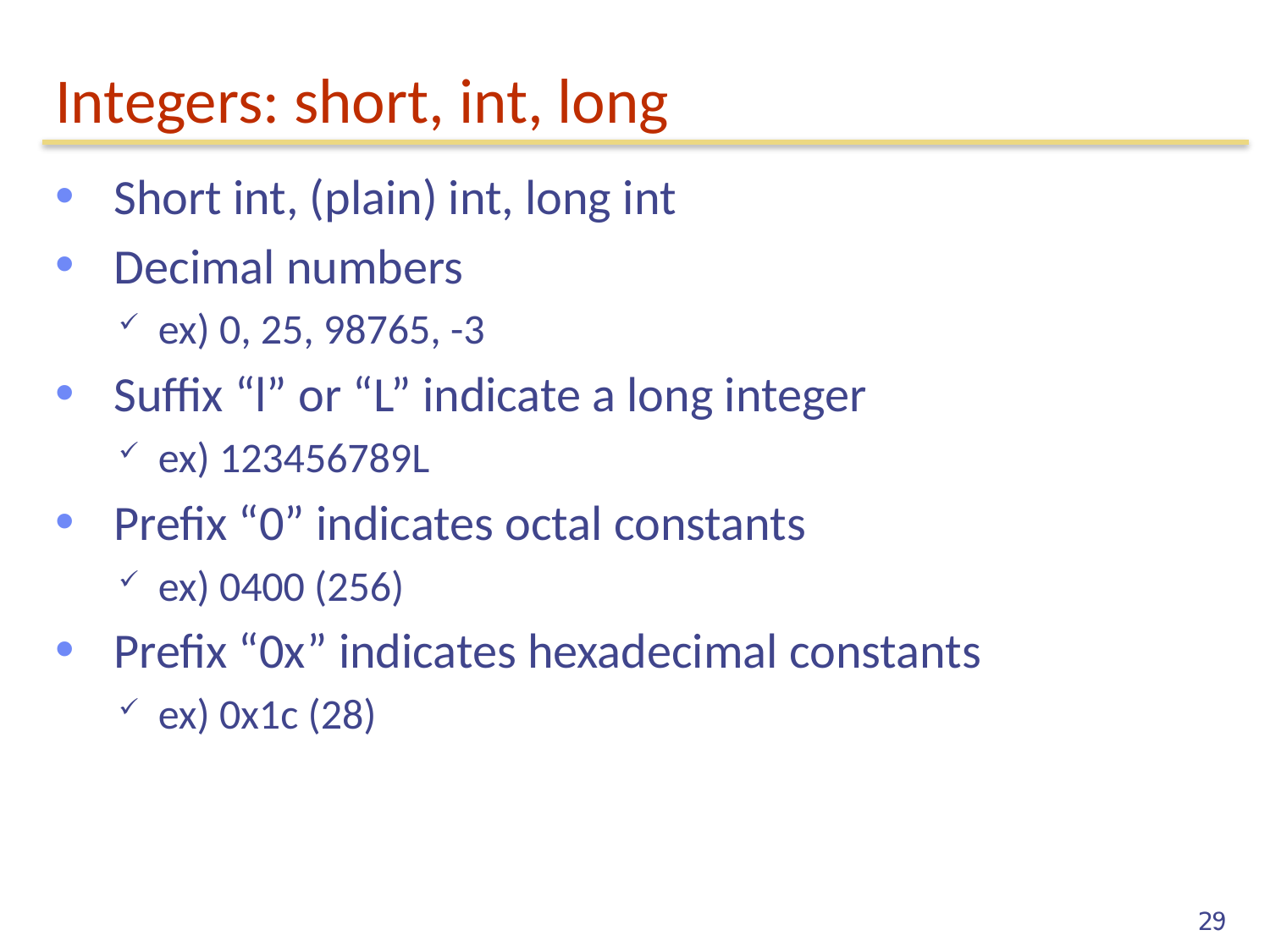

# Integers: short, int, long
 Short int, (plain) int, long int
 Decimal numbers
ex) 0, 25, 98765, -3
 Suffix “l” or “L” indicate a long integer
ex) 123456789L
 Prefix “0” indicates octal constants
ex) 0400 (256)
 Prefix “0x” indicates hexadecimal constants
ex) 0x1c (28)
29